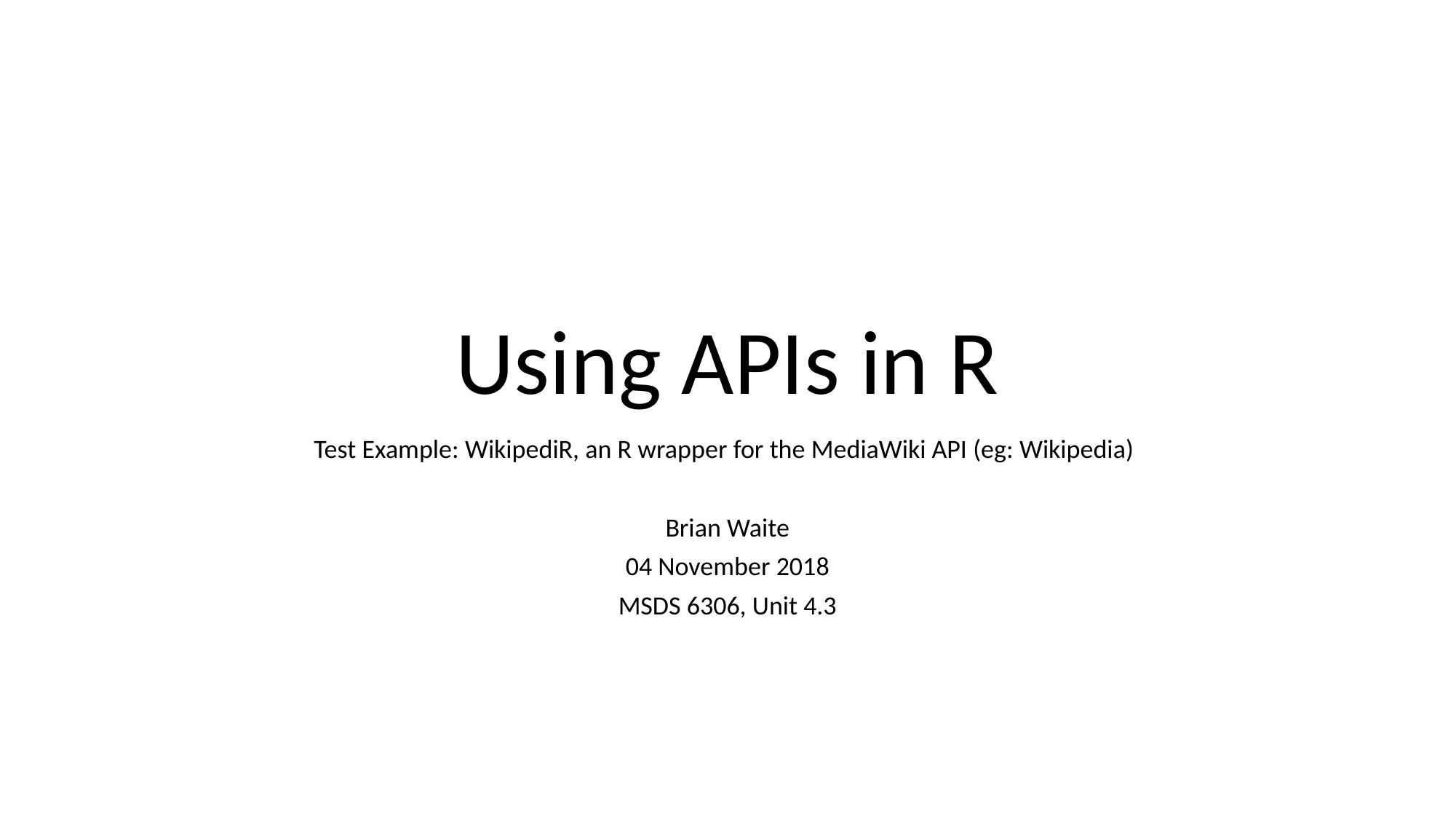

# Using APIs in R
Test Example: WikipediR, an R wrapper for the MediaWiki API (eg: Wikipedia)

Brian Waite
04 November 2018
MSDS 6306, Unit 4.3